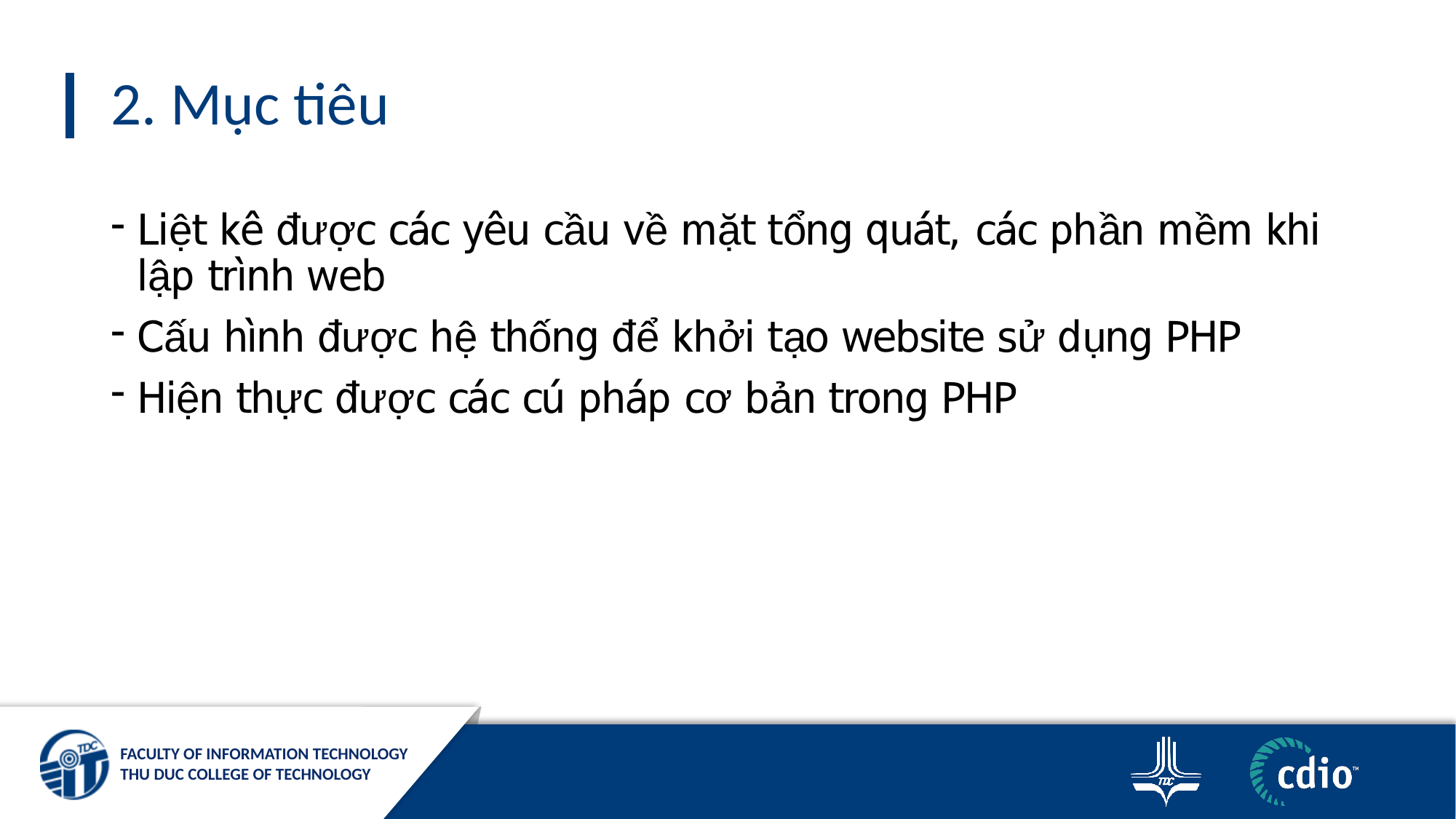

# 2. Mục tiêu
Liệt kê được các yêu cầu về mặt tổng quát, các phần mềm khi lập trình web
Cấu hình được hệ thống để khởi tạo website sử dụng PHP
Hiện thực được các cú pháp cơ bản trong PHP